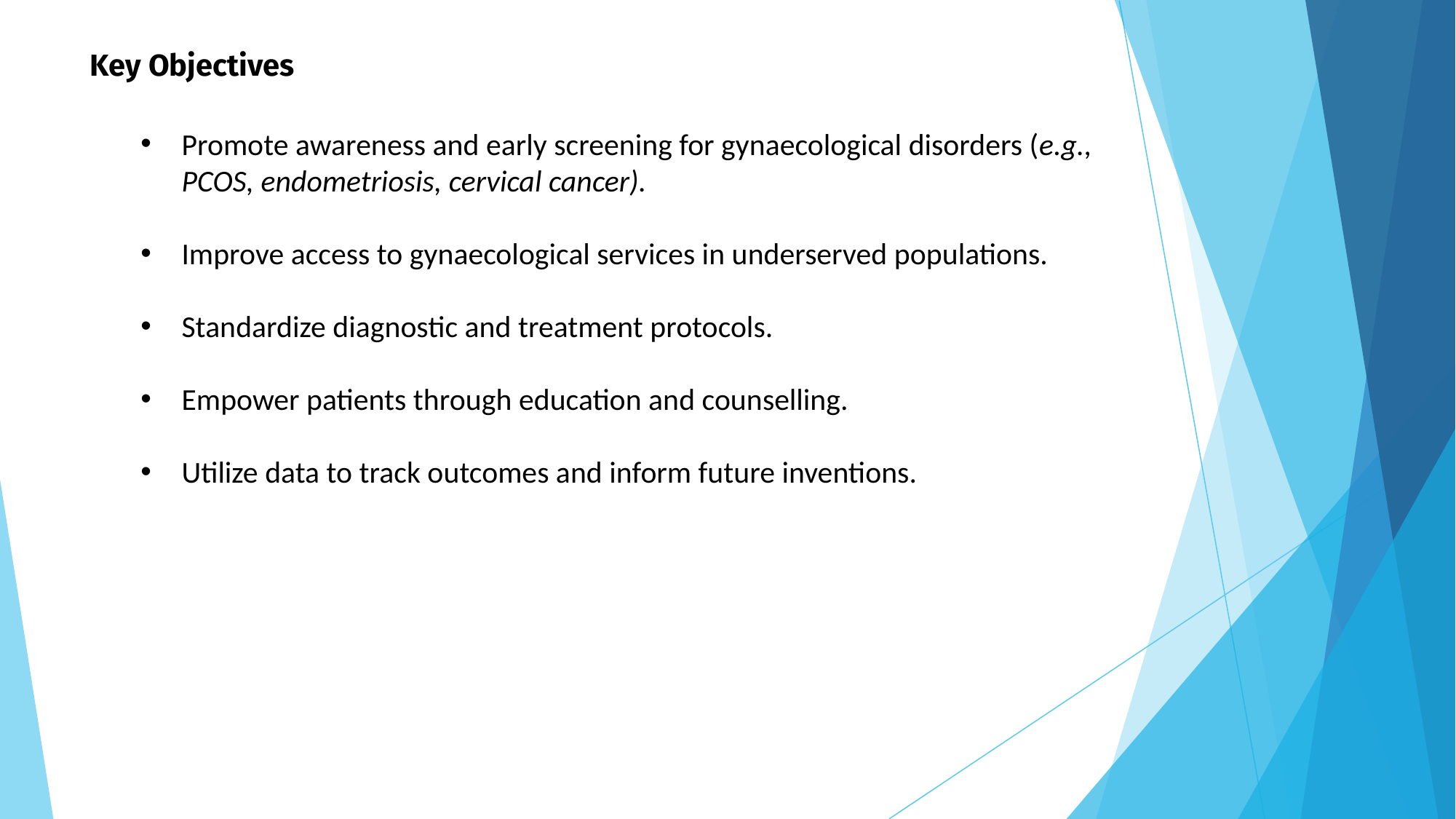

# Key Objectives
Promote awareness and early screening for gynaecological disorders (e.g., PCOS, endometriosis, cervical cancer).

Improve access to gynaecological services in underserved populations.

Standardize diagnostic and treatment protocols.

Empower patients through education and counselling.

Utilize data to track outcomes and inform future inventions.